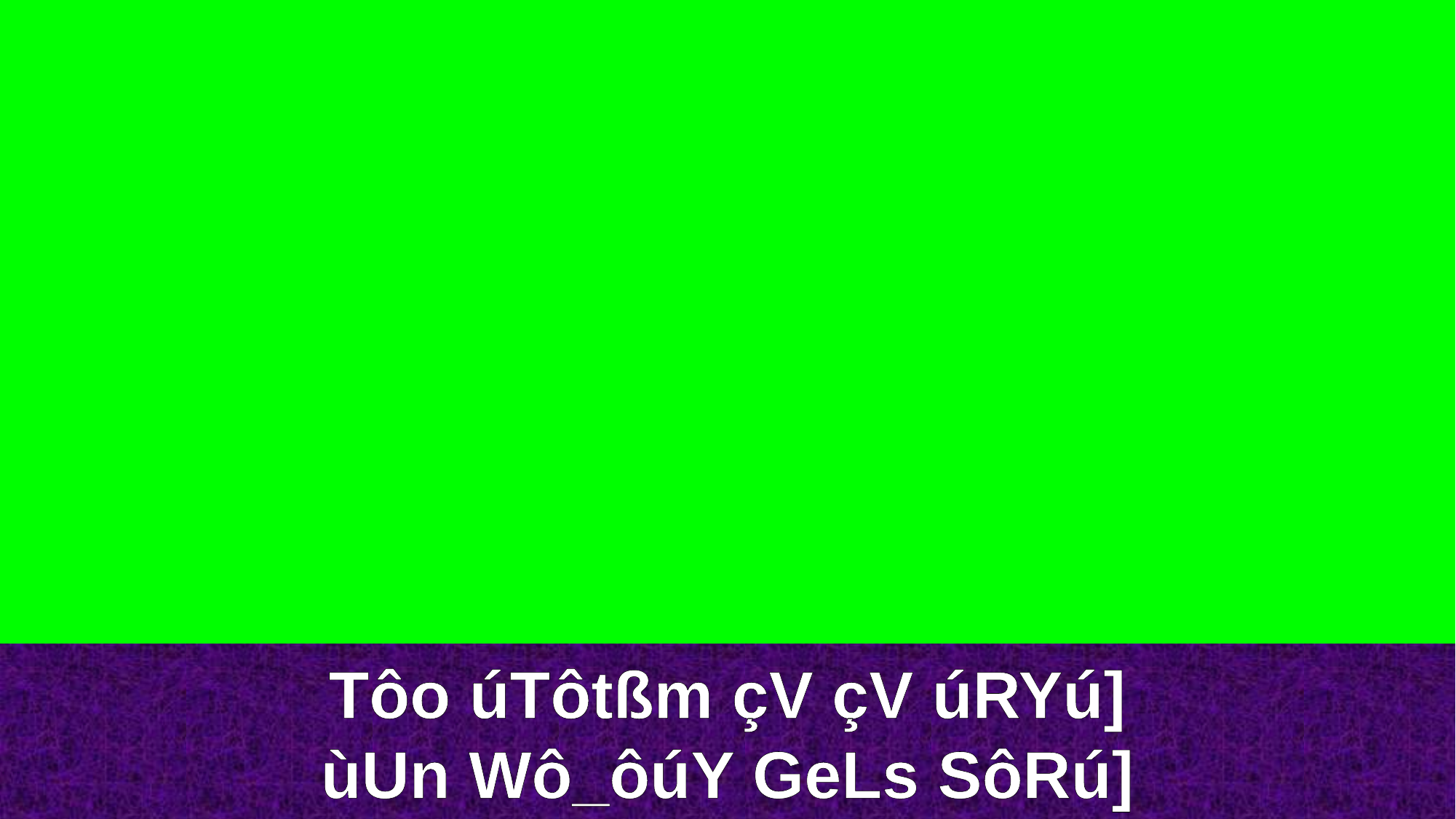

Tôo úTôtßm çV çV úRYú]
ùUn Wô_ôúY GeLs SôRú]